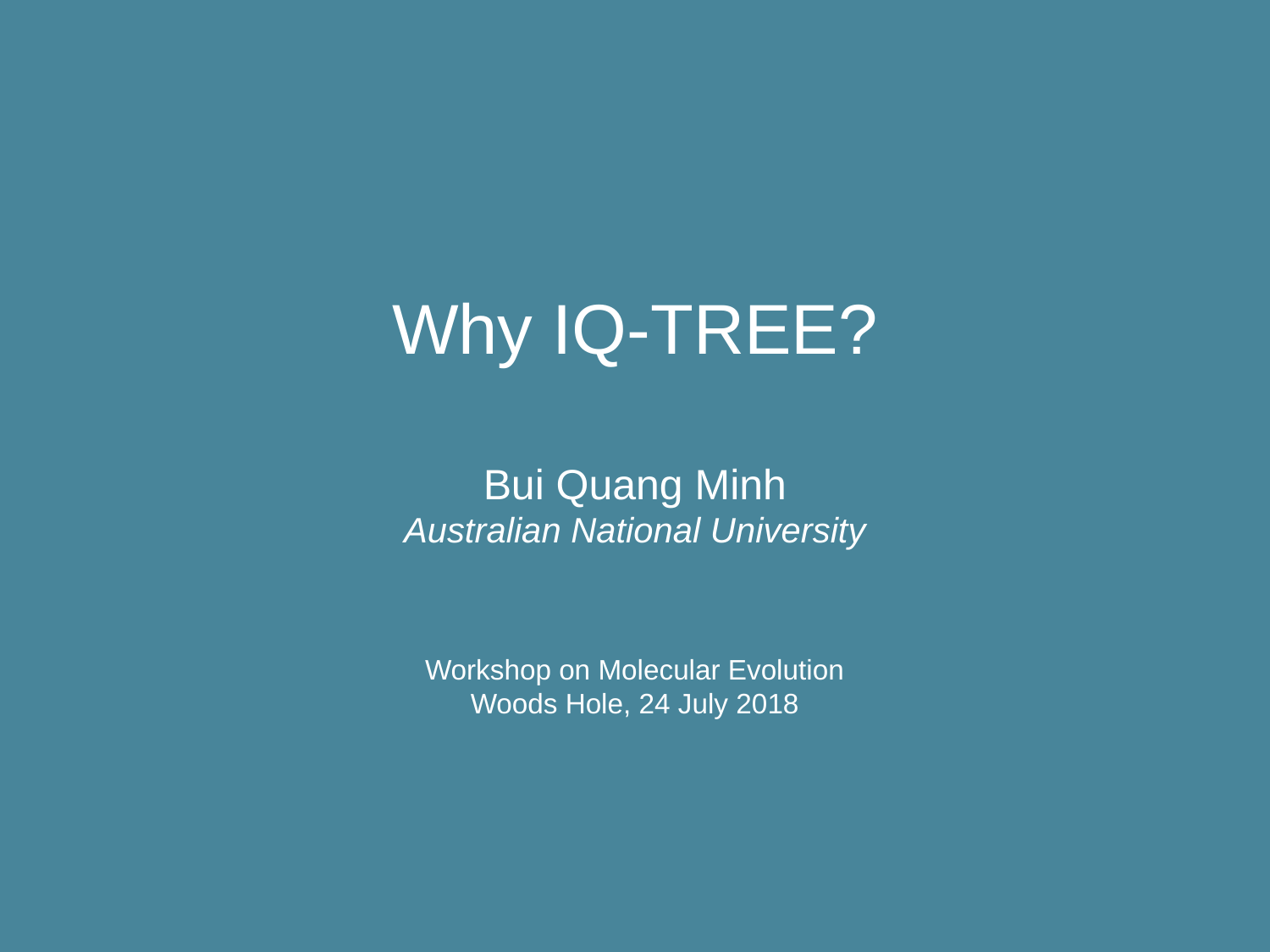

Why IQ-TREE?

Bui Quang Minh
Australian National University

Workshop on Molecular Evolution
Woods Hole, 24 July 2018